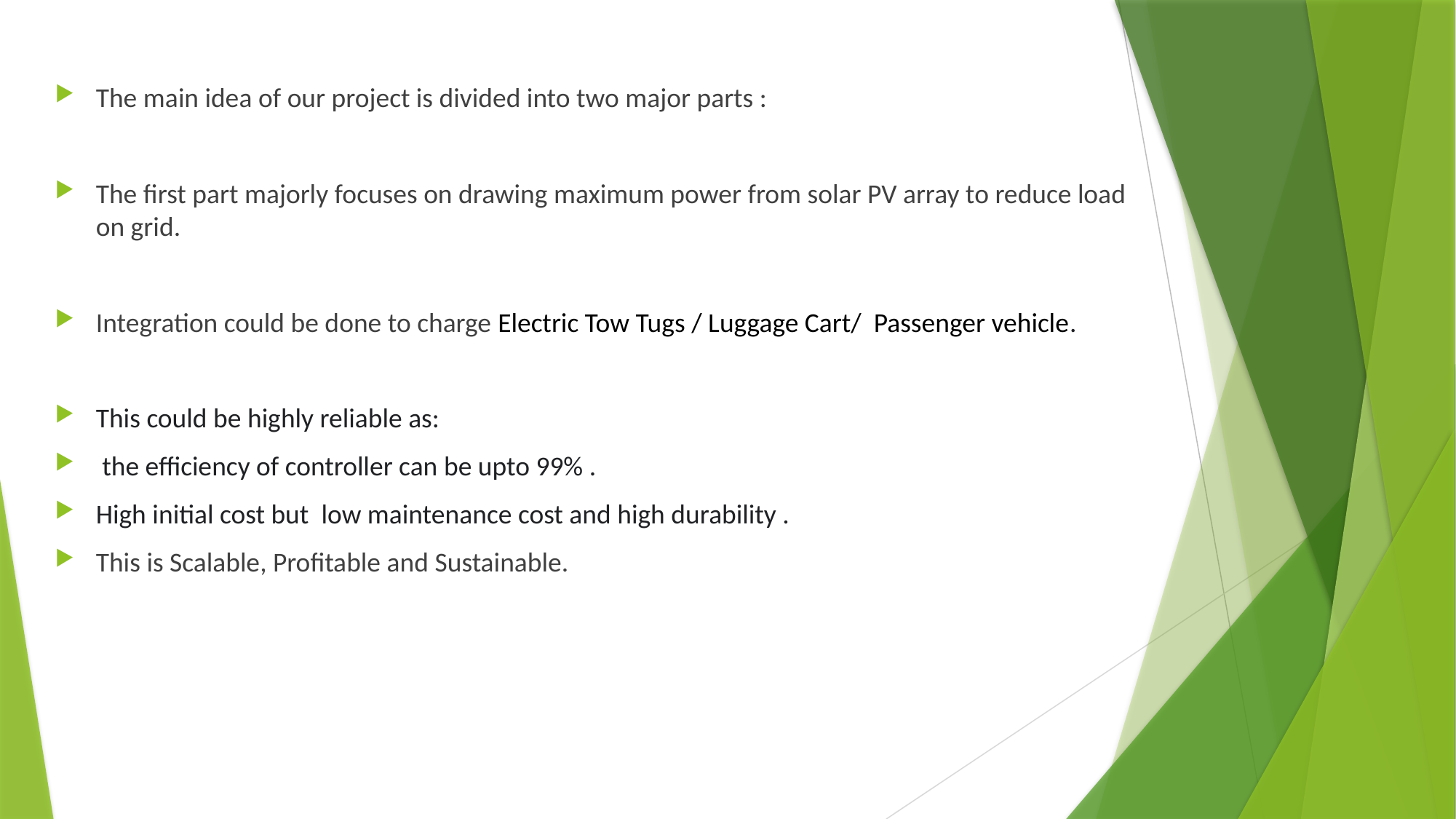

The main idea of our project is divided into two major parts :

The first part majorly focuses on drawing maximum power from solar PV array to reduce load                   on grid.

Integration could be done to charge Electric Tow Tugs / Luggage Cart/  Passenger vehicle.

This could be highly reliable as:
 the efficiency of controller can be upto 99% .
High initial cost but  low maintenance cost and high durability .
This is Scalable, Profitable and Sustainable.